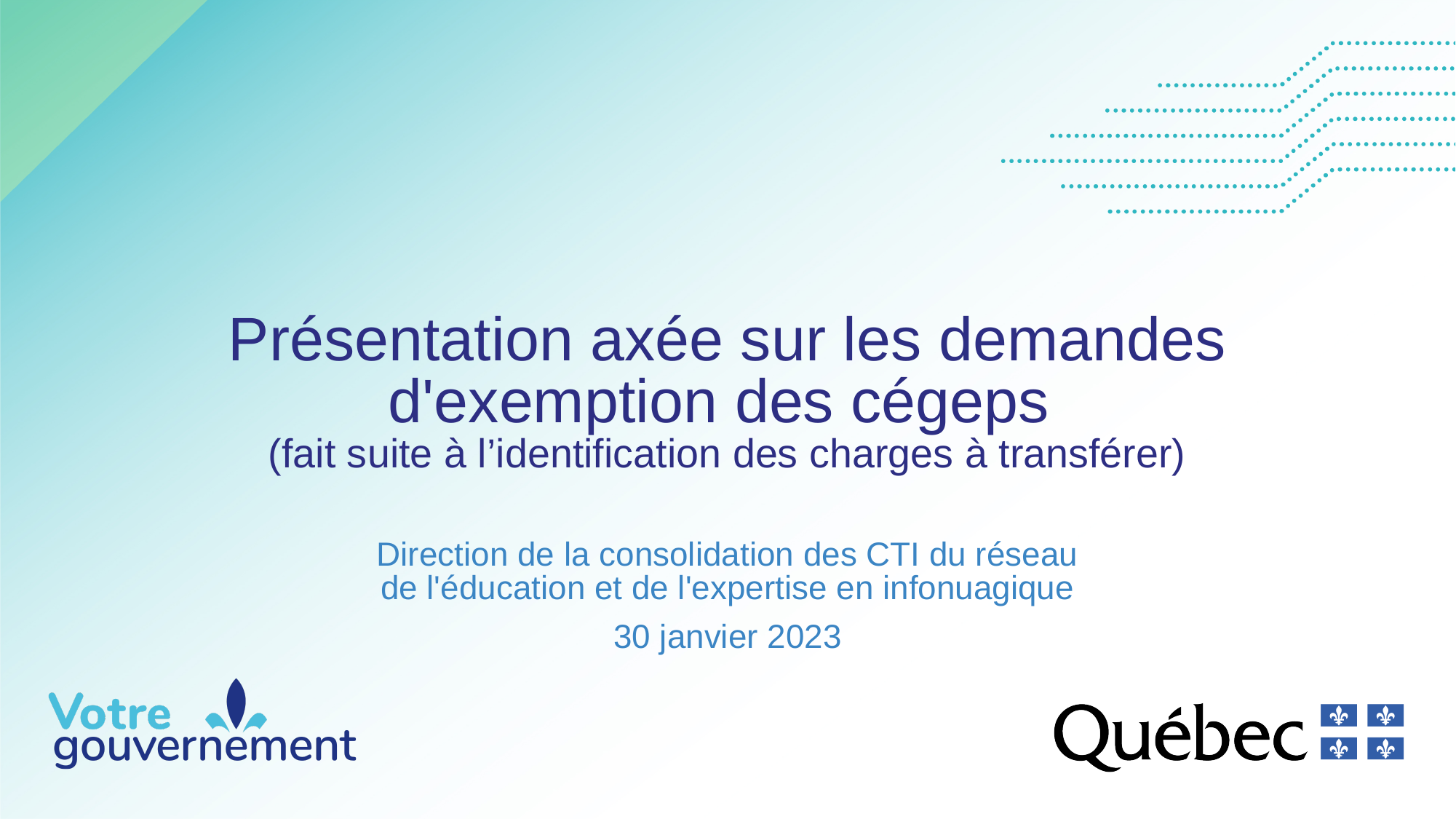

# Présentation axée sur les demandes d'exemption des cégeps  (fait suite à l’identification des charges à transférer)
Direction de la consolidation des CTI du réseau
de l'éducation et de l'expertise en infonuagique
30 janvier 2023